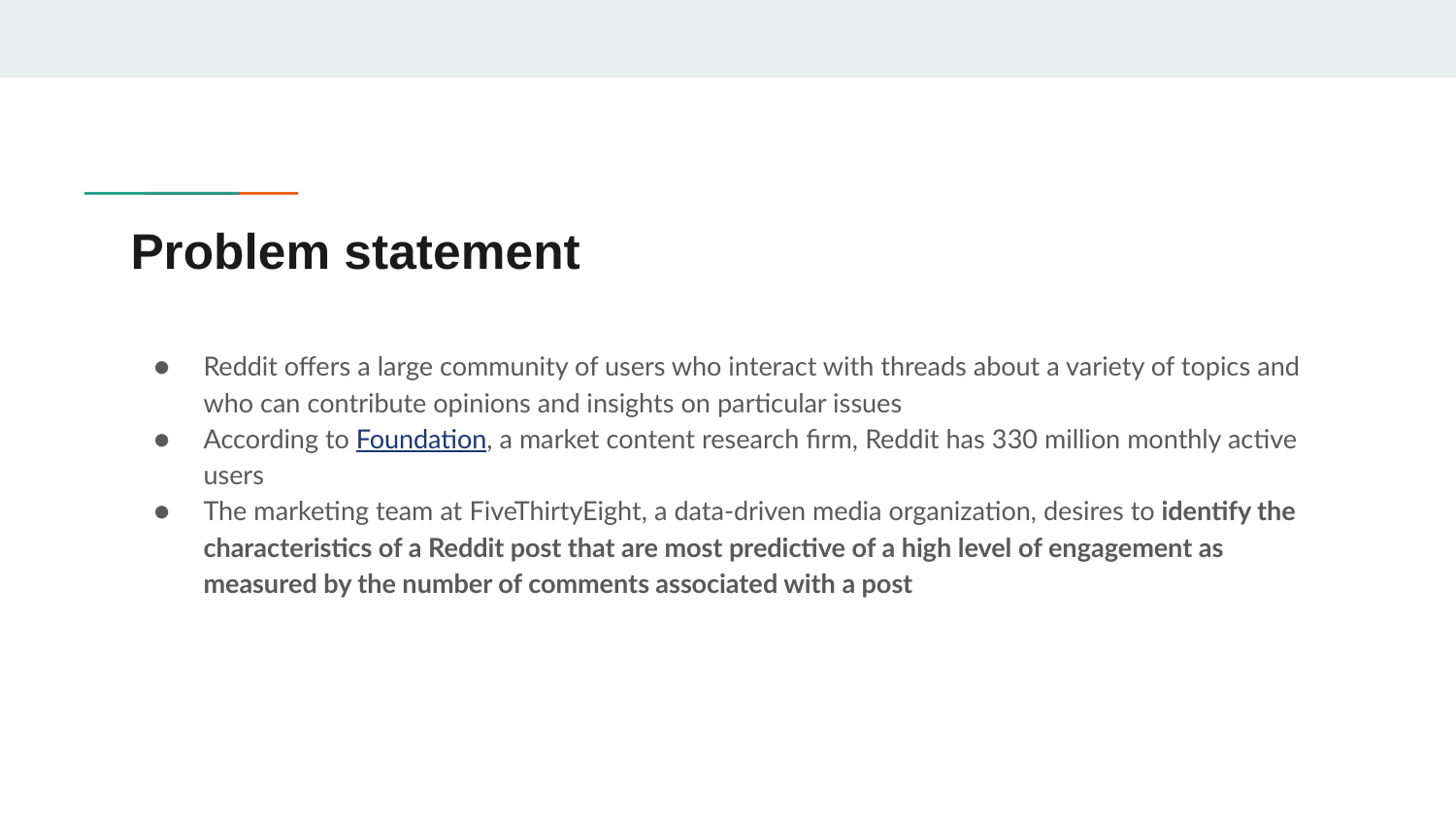

# Problem statement
Reddit offers a large community of users who interact with threads about a variety of topics and who can contribute opinions and insights on particular issues
According to Foundation, a market content research firm, Reddit has 330 million monthly active users
The marketing team at FiveThirtyEight, a data-driven media organization, desires to identify the characteristics of a Reddit post that are most predictive of a high level of engagement as measured by the number of comments associated with a post